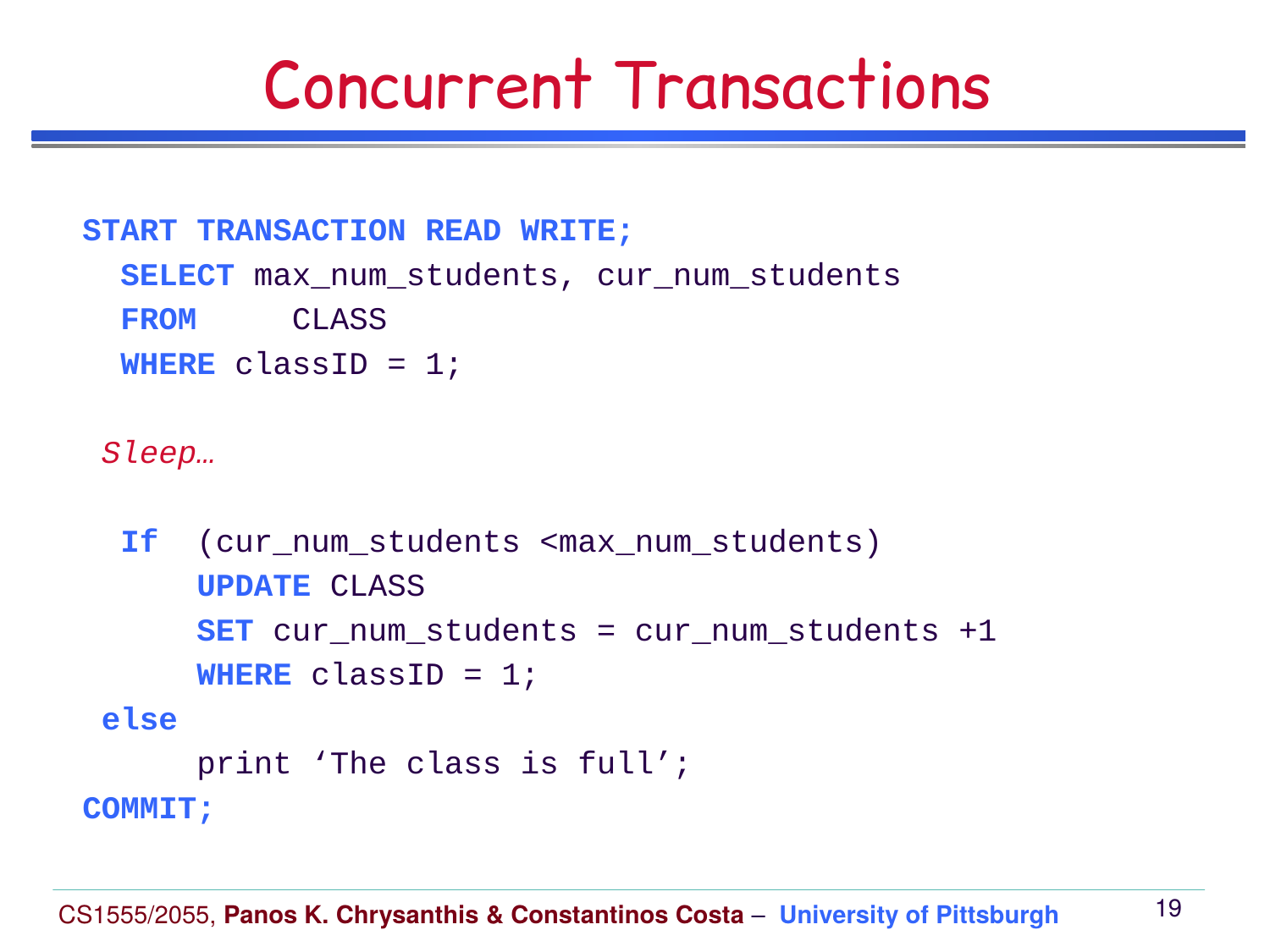

# Concurrent Transactions

  START TRANSACTION READ WRITE;
    SELECT max_num_students, cur_num_students
    FROM     CLASS
    WHERE classID = 1;

   Sleep…

    If  (cur_num_students <max_num_students)
        update CLASS
        set cur_num_students = cur_num_students +1
        where classID = 1;
   else
        print ‘The class is full’;
  COMMIT;